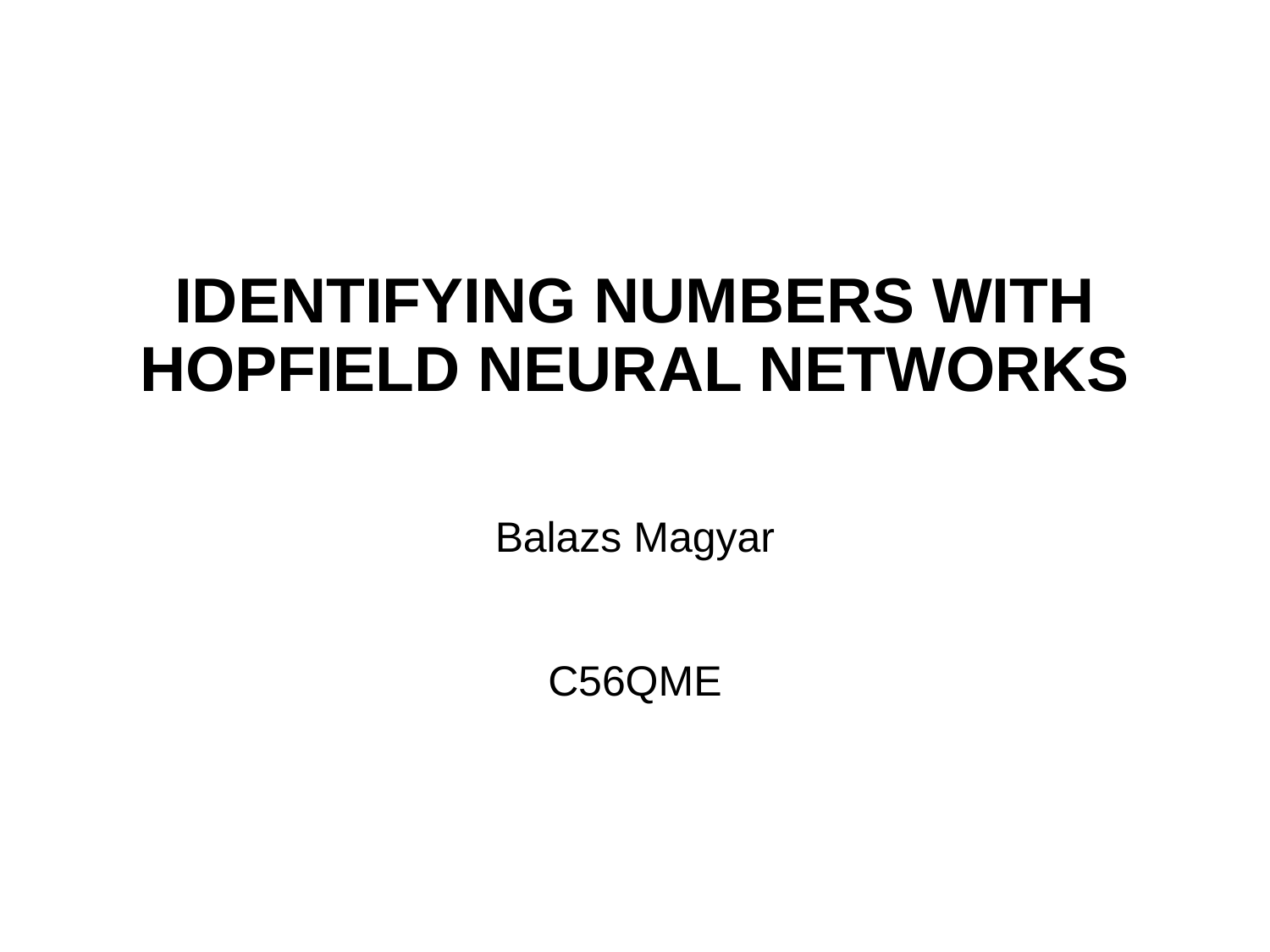

# Identifying numbers with Hopfield neural networks
Balazs Magyar

C56QME